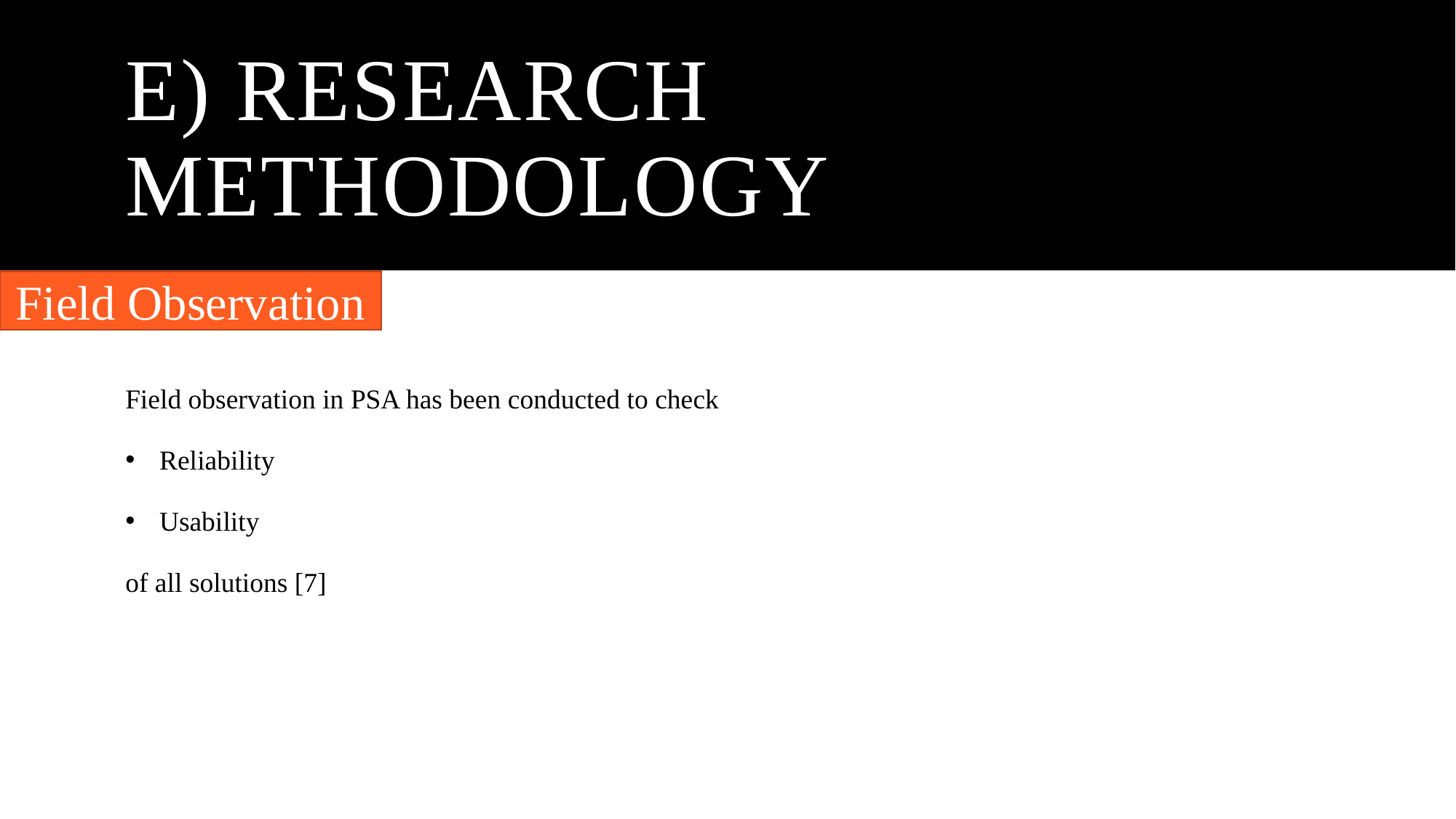

# E) Research methodology
Field Observation
Field observation in PSA has been conducted to check
Reliability
Usability
of all solutions [7]